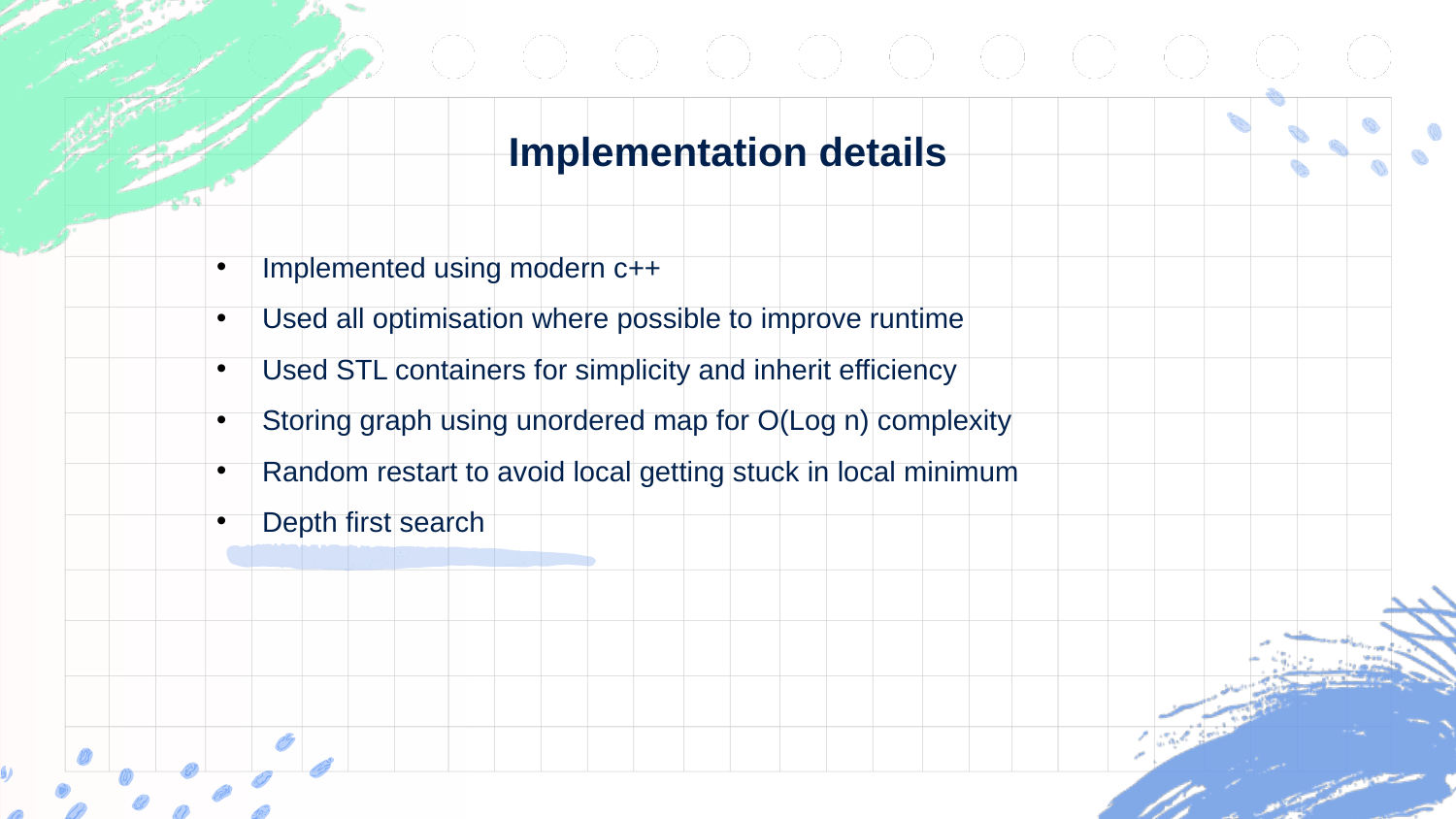

Implementation details
Implemented using modern c++
Used all optimisation where possible to improve runtime
Used STL containers for simplicity and inherit efficiency
Storing graph using unordered map for O(Log n) complexity
Random restart to avoid local getting stuck in local minimum
Depth first search